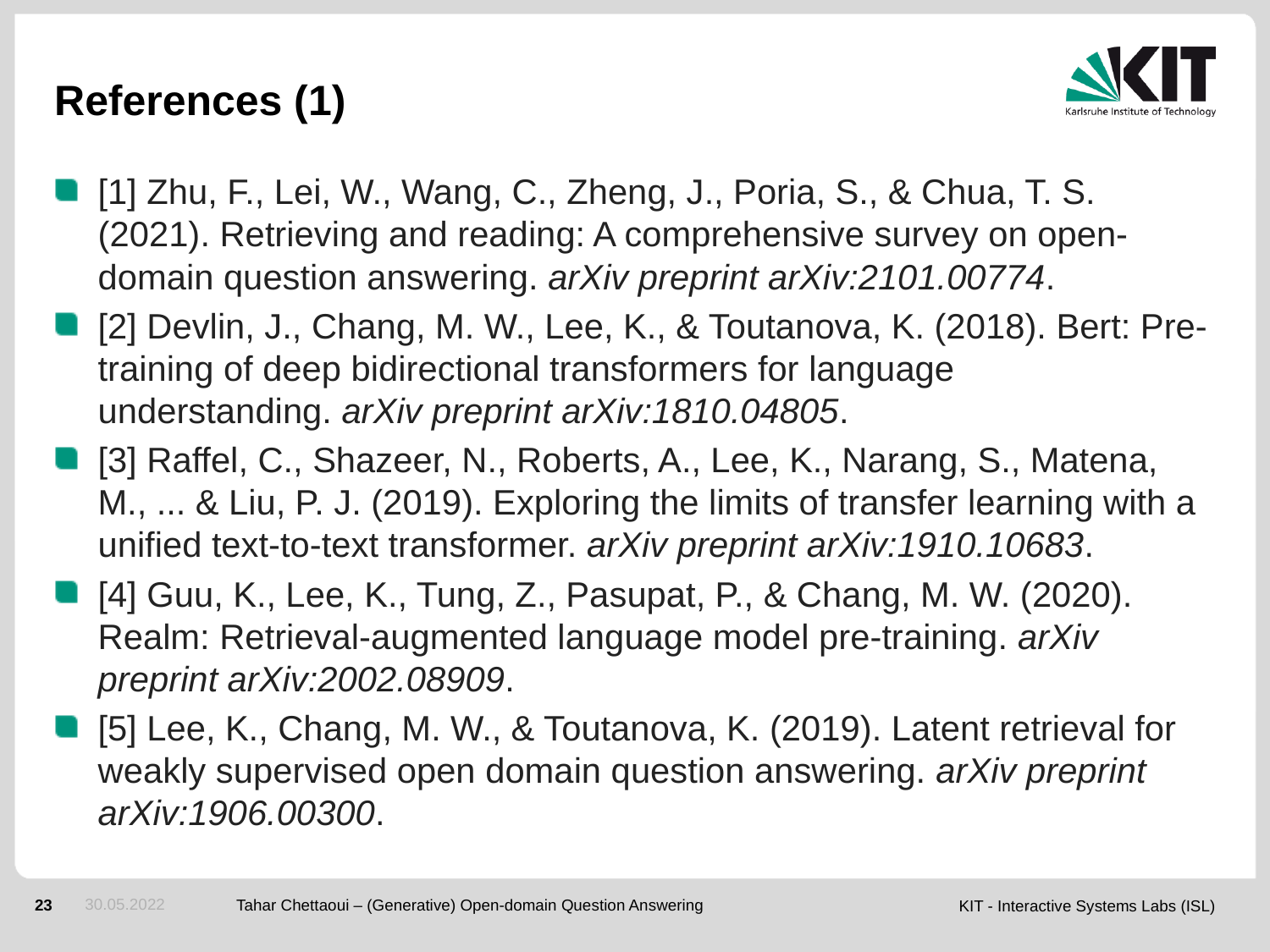

# References (1)
[1] Zhu, F., Lei, W., Wang, C., Zheng, J., Poria, S., & Chua, T. S. (2021). Retrieving and reading: A comprehensive survey on open-domain question answering. arXiv preprint arXiv:2101.00774.
[2] Devlin, J., Chang, M. W., Lee, K., & Toutanova, K. (2018). Bert: Pre-training of deep bidirectional transformers for language understanding. arXiv preprint arXiv:1810.04805.
[3] Raffel, C., Shazeer, N., Roberts, A., Lee, K., Narang, S., Matena, M., ... & Liu, P. J. (2019). Exploring the limits of transfer learning with a unified text-to-text transformer. arXiv preprint arXiv:1910.10683.
[4] Guu, K., Lee, K., Tung, Z., Pasupat, P., & Chang, M. W. (2020). Realm: Retrieval-augmented language model pre-training. arXiv preprint arXiv:2002.08909.
[5] Lee, K., Chang, M. W., & Toutanova, K. (2019). Latent retrieval for weakly supervised open domain question answering. arXiv preprint arXiv:1906.00300.
30.05.2022
Tahar Chettaoui – (Generative) Open-domain Question Answering